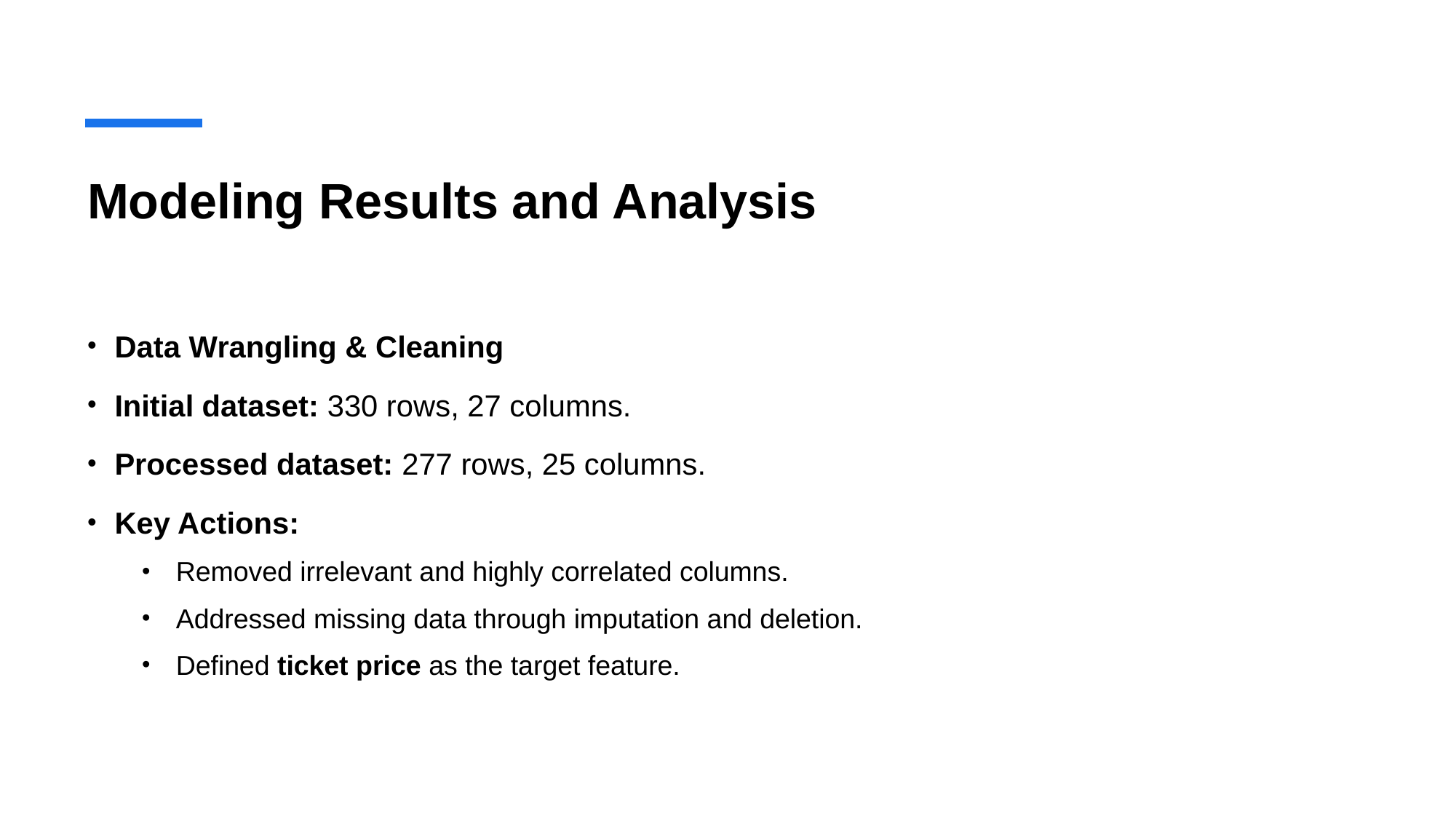

# Modeling Results and Analysis
Data Wrangling & Cleaning
Initial dataset: 330 rows, 27 columns.
Processed dataset: 277 rows, 25 columns.
Key Actions:
Removed irrelevant and highly correlated columns.
Addressed missing data through imputation and deletion.
Defined ticket price as the target feature.